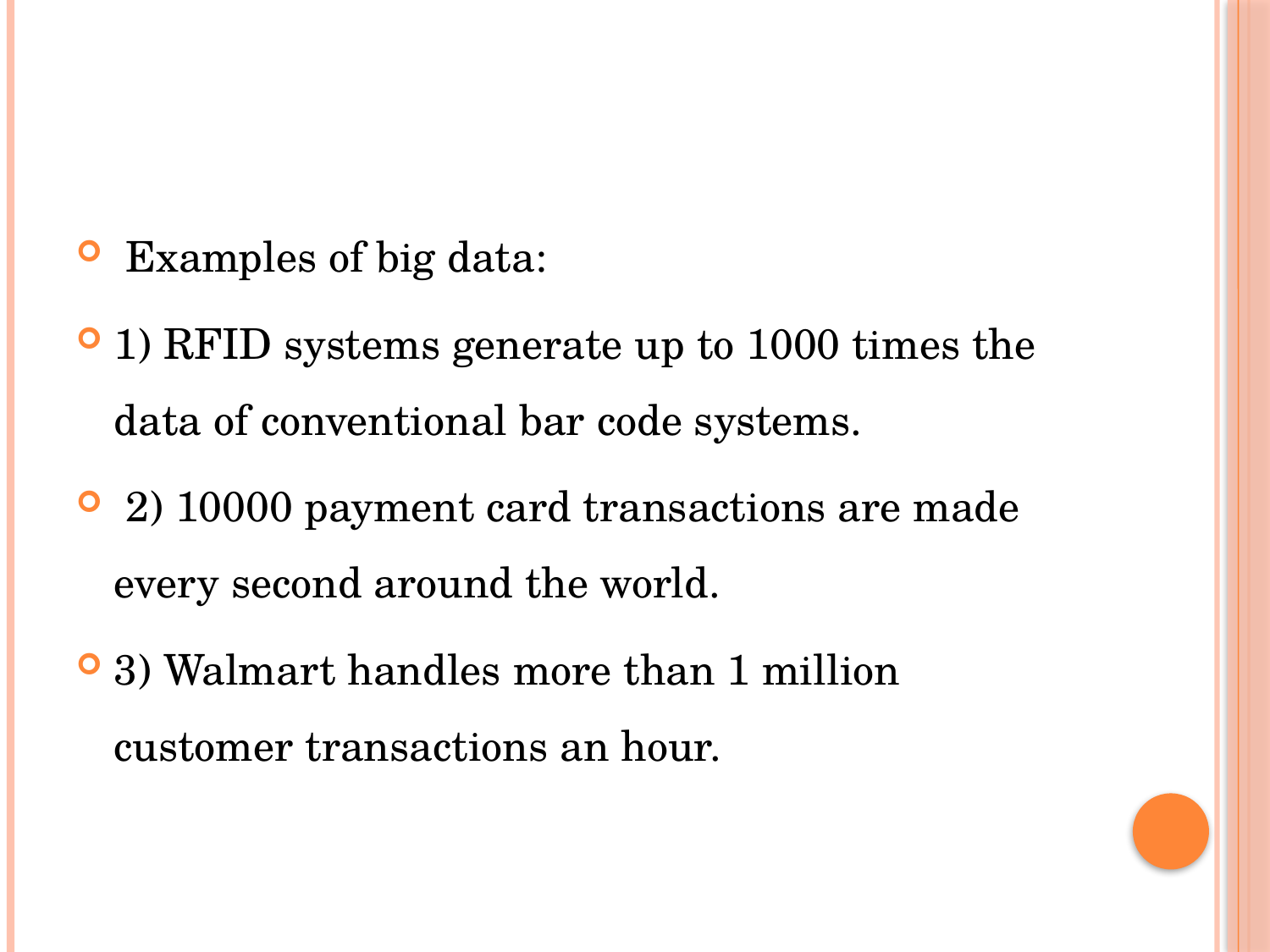

Examples of big data:
1) RFID systems generate up to 1000 times the data of conventional bar code systems.
 2) 10000 payment card transactions are made every second around the world.
3) Walmart handles more than 1 million customer transactions an hour.